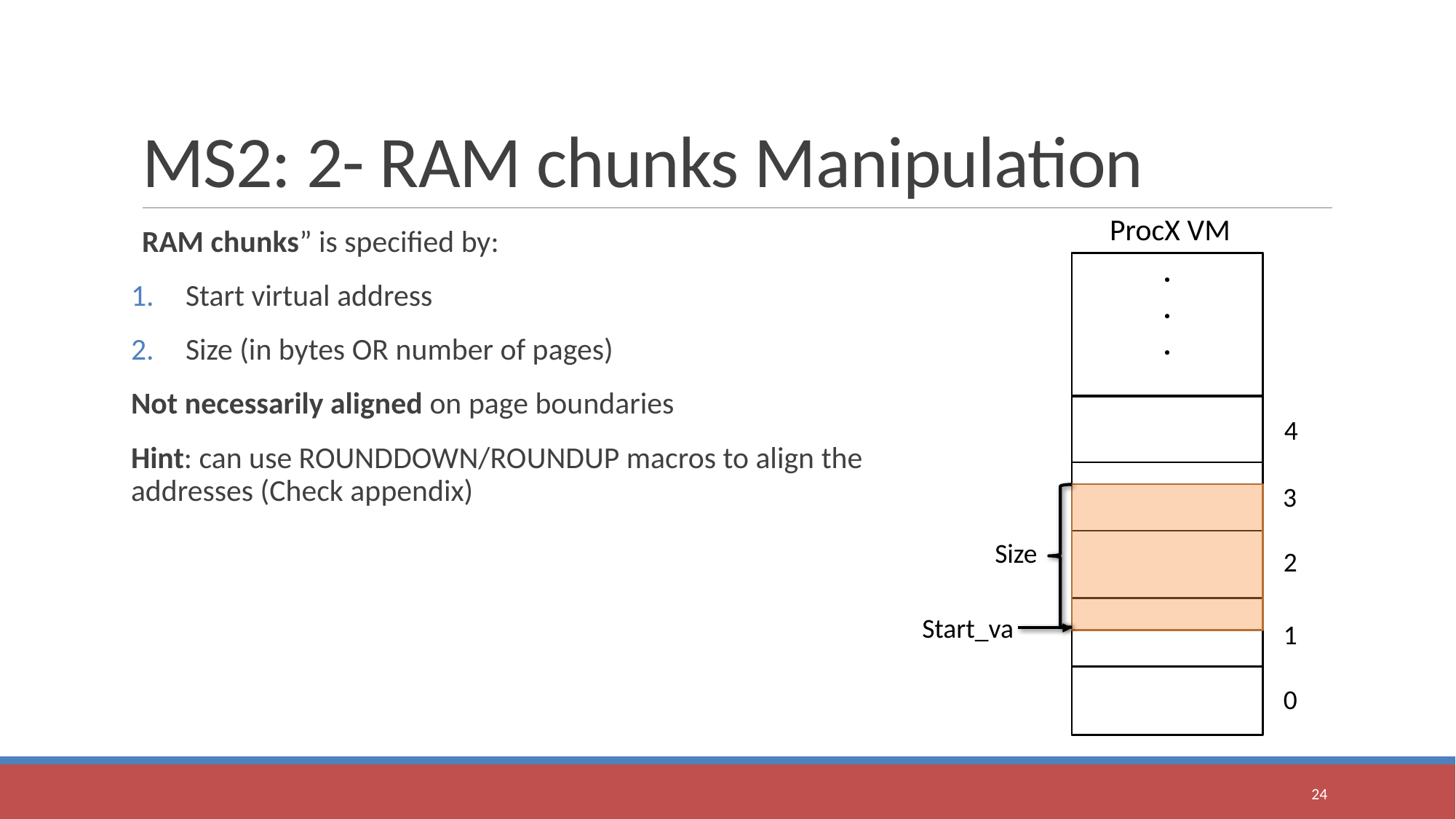

# MS2: 2- RAM chunks Manipulation
ProcX VM
RAM chunks” is specified by:
Start virtual address
Size (in bytes OR number of pages)
Not necessarily aligned on page boundaries
Hint: can use ROUNDDOWN/ROUNDUP macros to align the addresses (Check appendix)

.
.
.

4
3
2
1
0

Size

Start_va

24